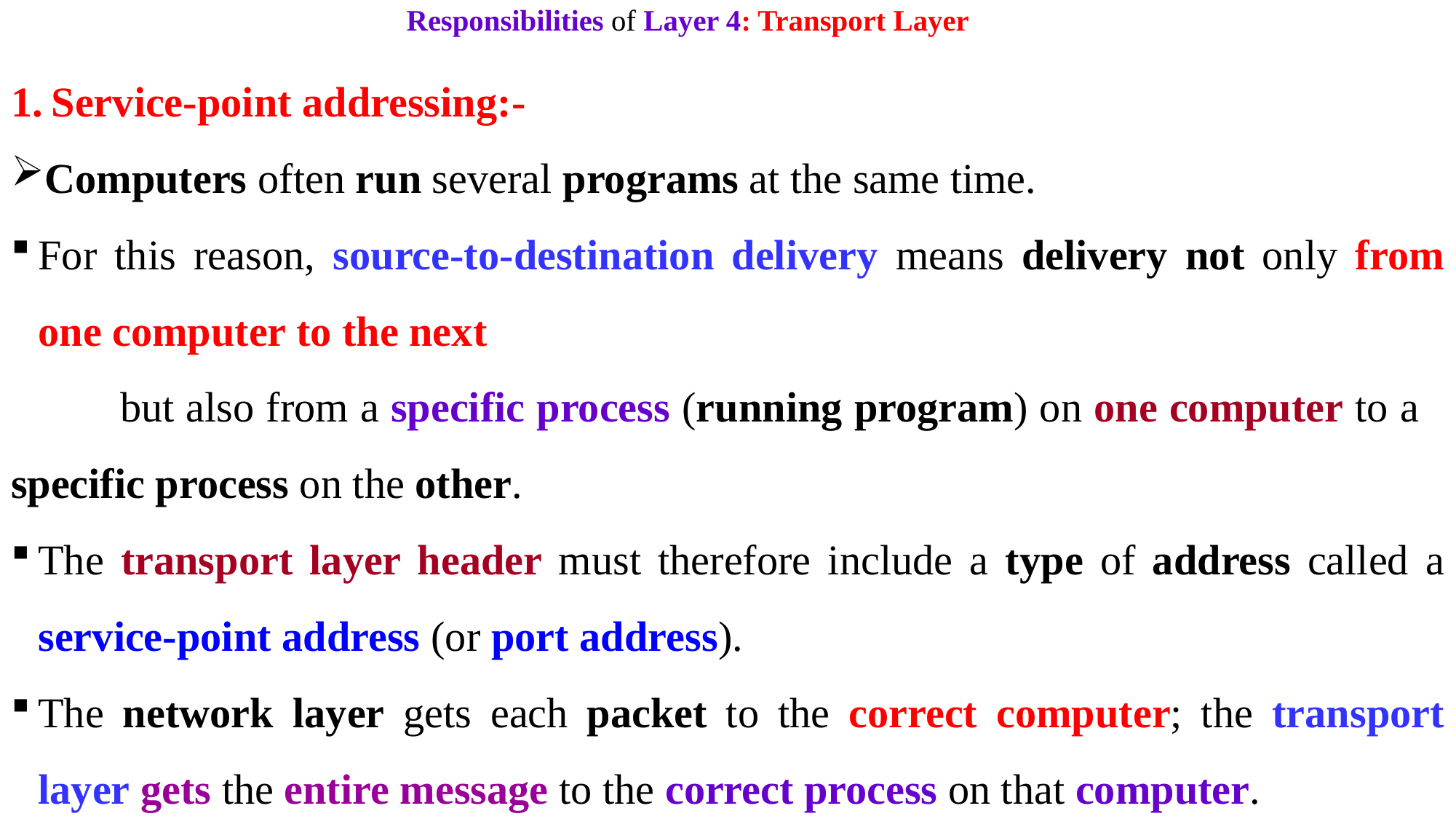

# Responsibilities of Layer 4: Transport Layer
Service-point addressing:-
Computers often run several programs at the same time.
For this reason, source-to-destination delivery means delivery not only from one computer to the next
	but also from a specific process (running program) on one computer to a 	specific process on the other.
The transport layer header must therefore include a type of address called a service-point address (or port address).
The network layer gets each packet to the correct computer; the transport layer gets the entire message to the correct process on that computer.
44